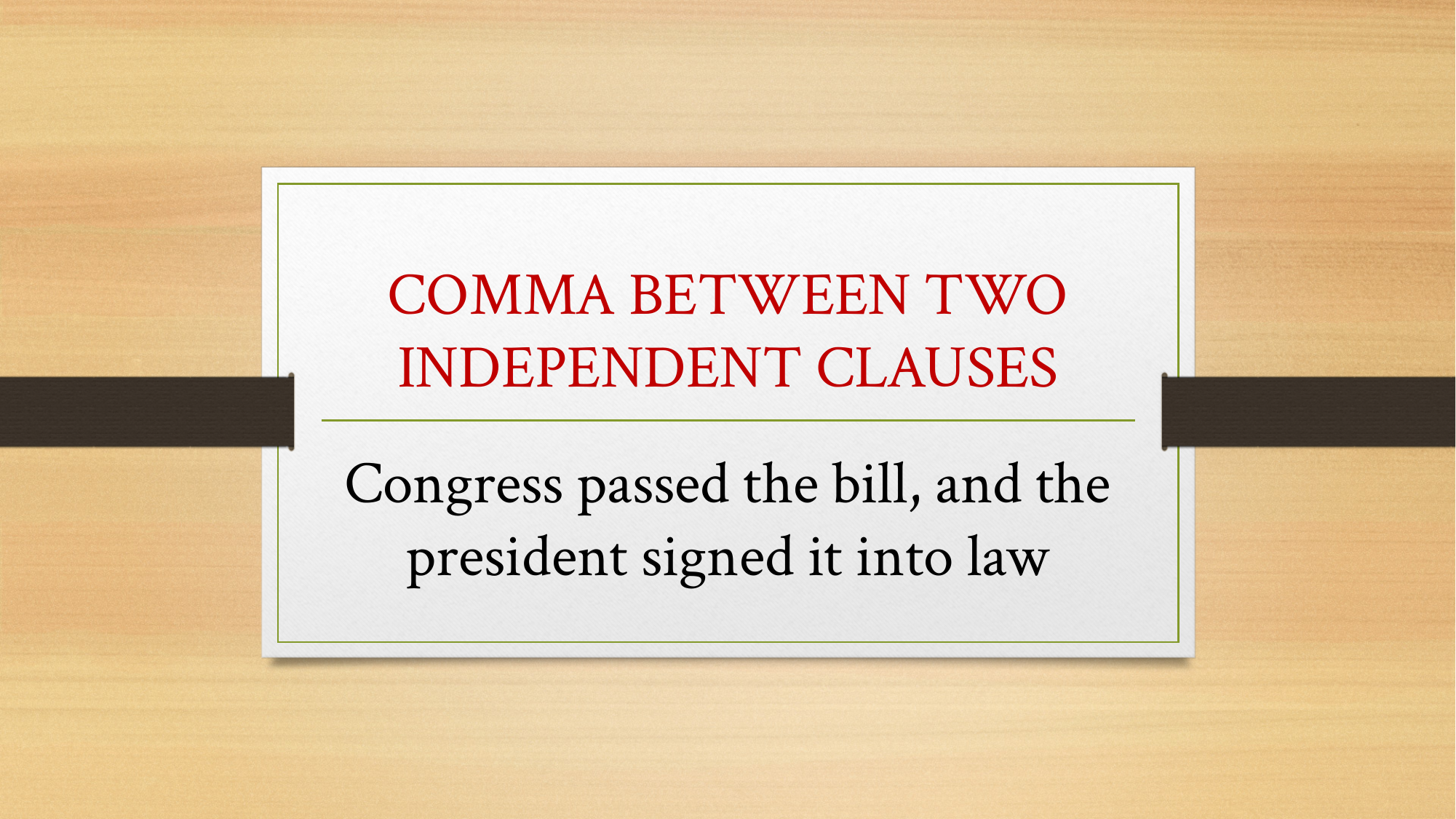

# COMMA BETWEEN TWO INDEPENDENT CLAUSES
Congress passed the bill, and the president signed it into law